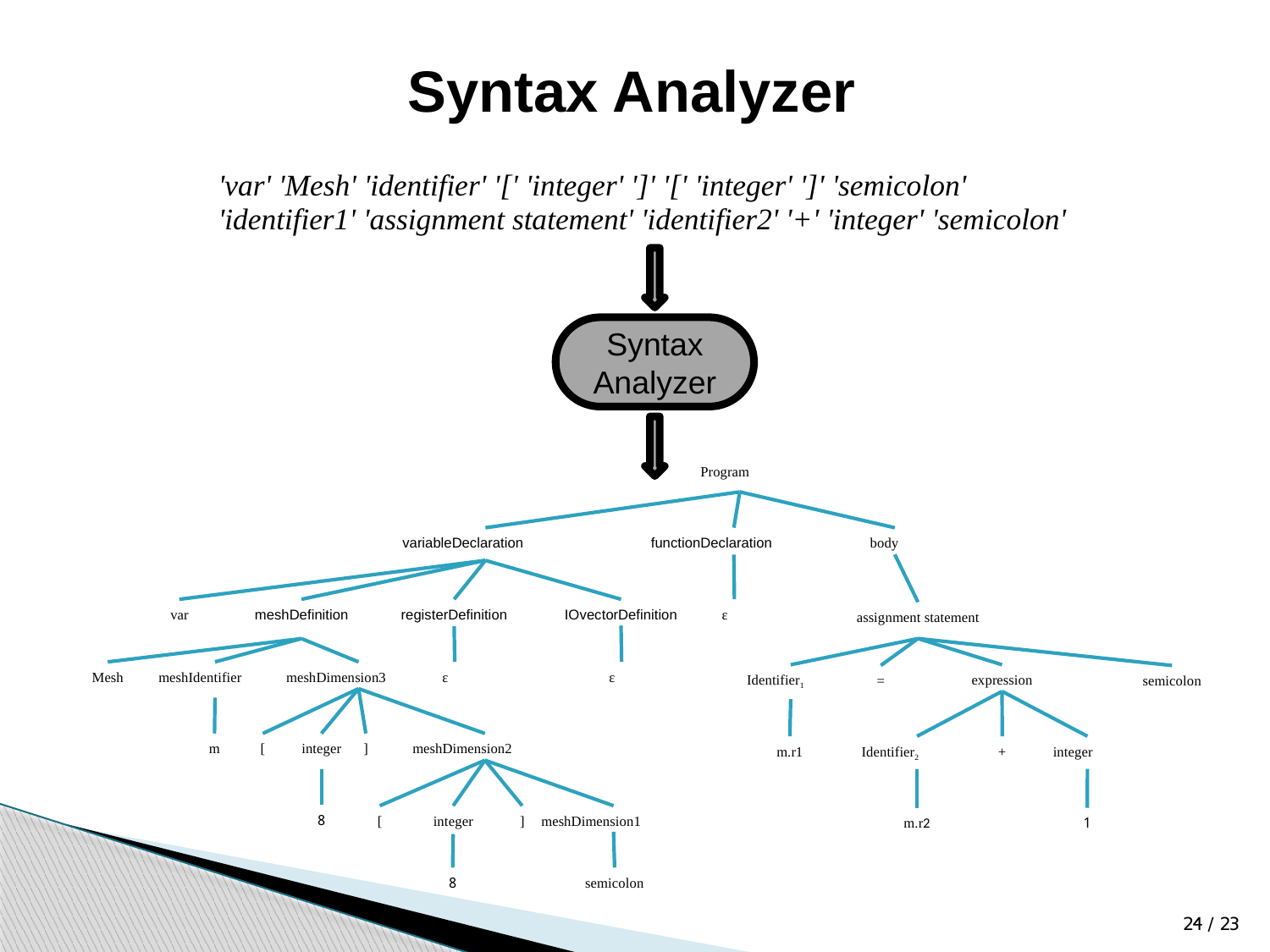

Syntax Analyzer
'var' 'Mesh' 'identifier' '[' 'integer' ']' '[' 'integer' ']' 'semicolon'
'identifier1' 'assignment statement' 'identifier2' '+' 'integer' 'semicolon'

Syntax
Analyzer

Program
variableDeclaration
functionDeclaration
body
var
meshDefinition
registerDefinition
IOvectorDefinition
ε
assignment statement
Identifier1
expression
=
semicolon
m.r1
Identifier2
+
integer
m.r2
1
Mesh
ε
ε
meshIdentifier
meshDimension3
[
integer
]
m
meshDimension2
8
meshDimension1
[
]
integer
8
semicolon
23 / 24